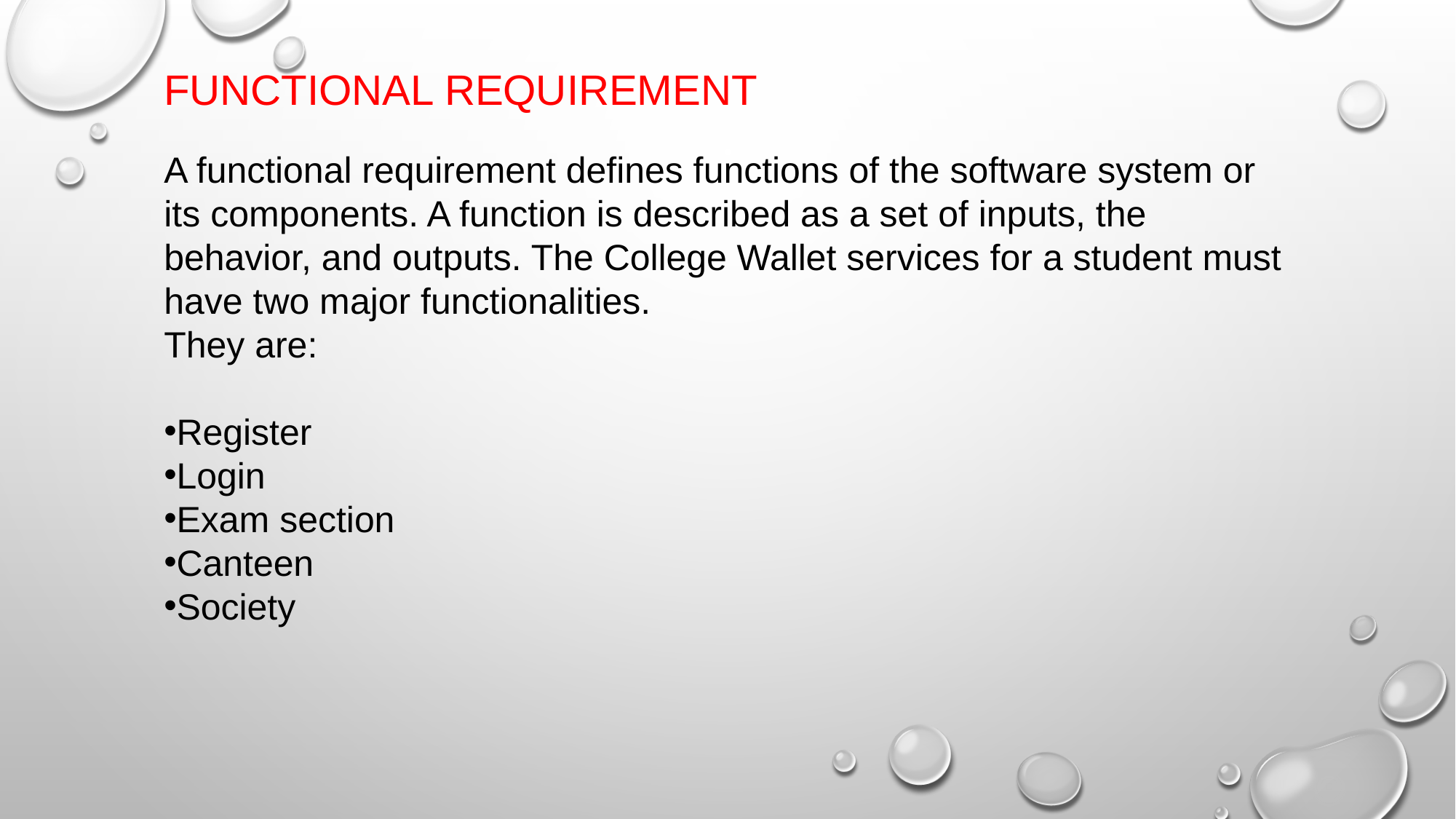

FUNCTIONAL REQUIREMENT

A functional requirement defines functions of the software system or its components. A function is described as a set of inputs, the behavior, and outputs. The College Wallet services for a student must have two major functionalities.
They are:

Register
Login
Exam section
Canteen
Society